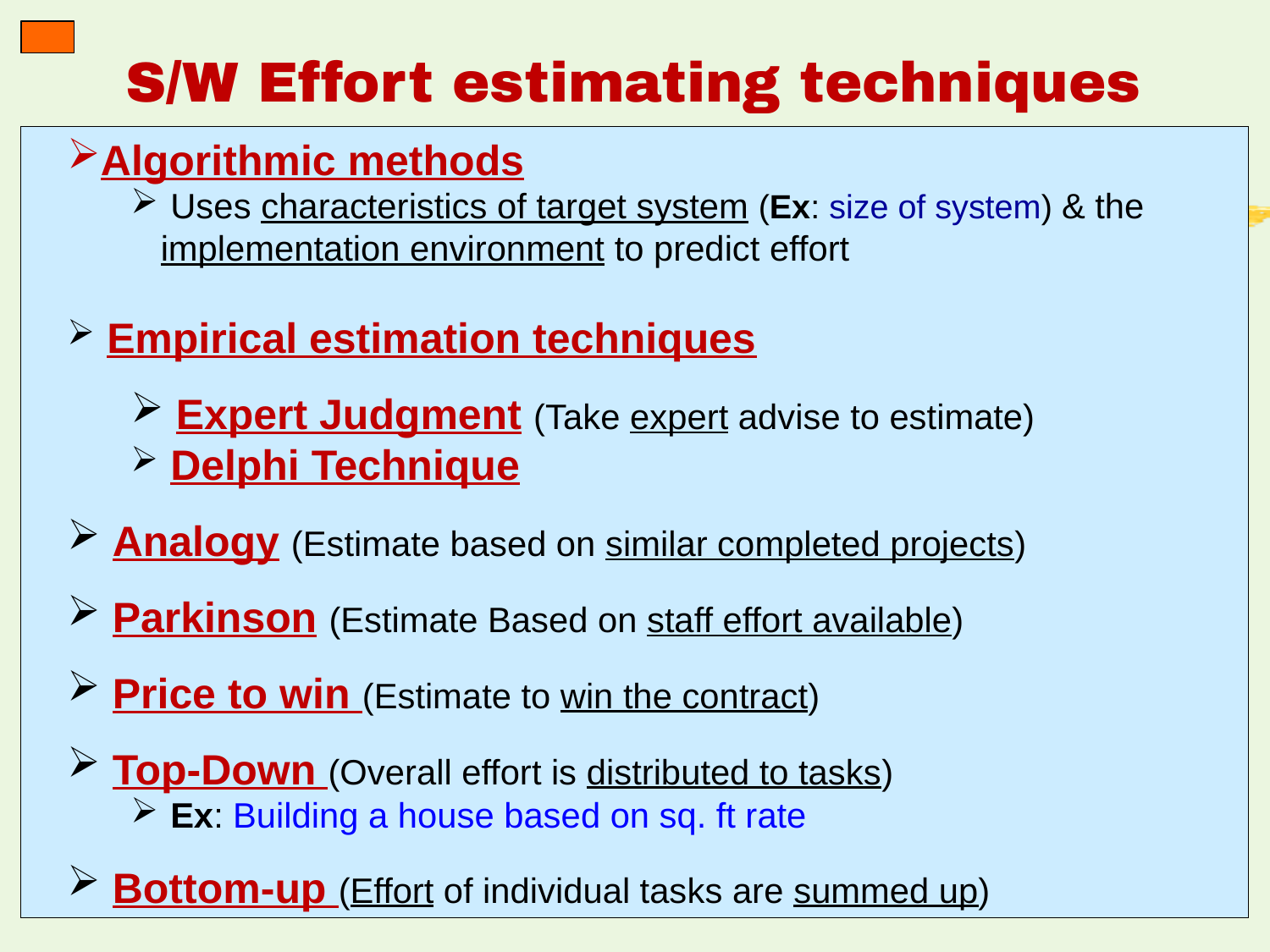

# S/W Effort estimating techniques
Algorithmic methods
 Uses characteristics of target system (Ex: size of system) & the implementation environment to predict effort

 Empirical estimation techniques

 Expert Judgment (Take expert advise to estimate)
 Delphi Technique

 Analogy (Estimate based on similar completed projects)

 Parkinson (Estimate Based on staff effort available)

 Price to win (Estimate to win the contract)

 Top-Down (Overall effort is distributed to tasks)
 Ex: Building a house based on sq. ft rate

 Bottom-up (Effort of individual tasks are summed up)